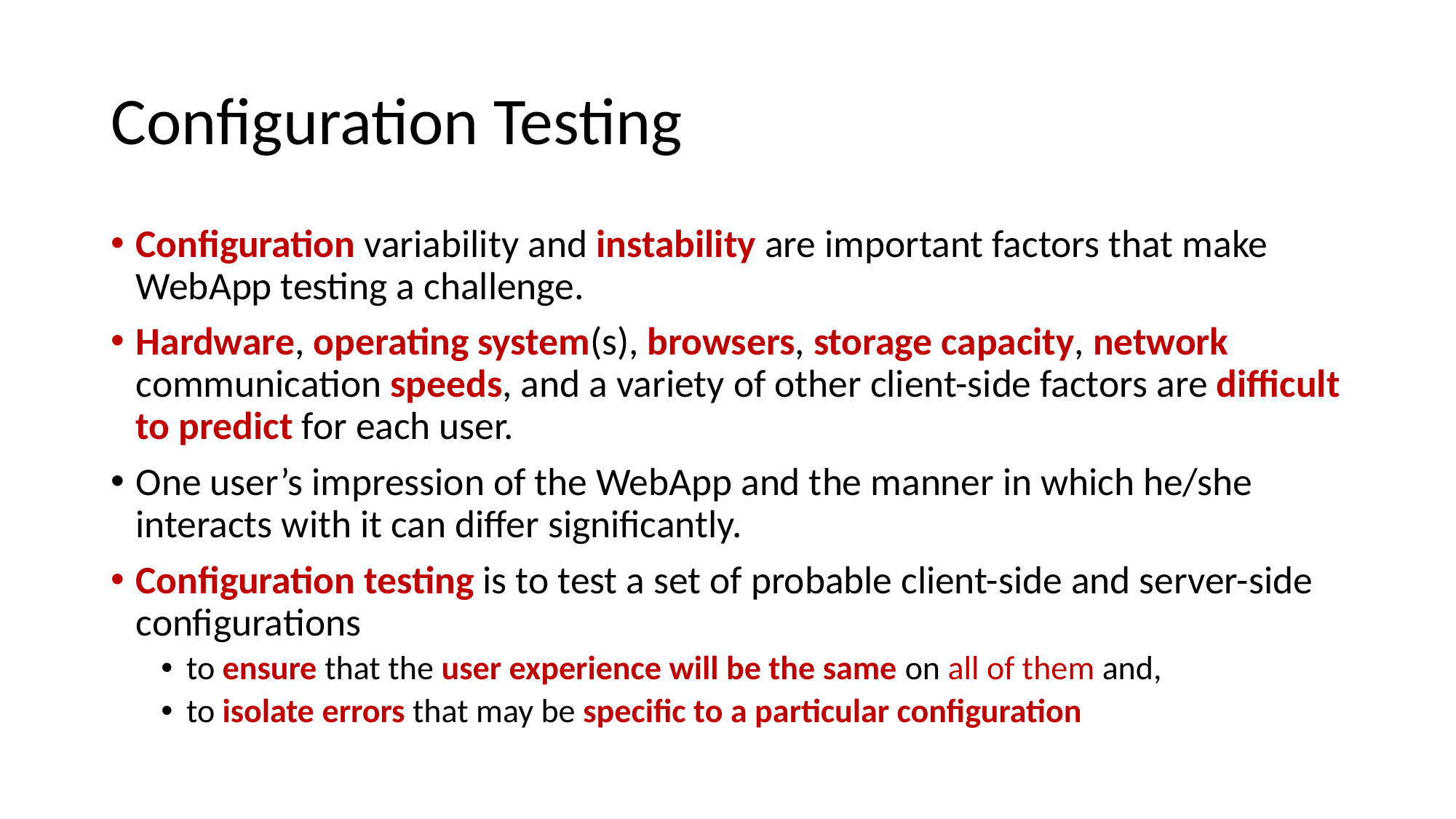

# Configuration Testing
Configuration variability and instability are important factors that make WebApp testing a challenge.
Hardware, operating system(s), browsers, storage capacity, network communication speeds, and a variety of other client-side factors are difficult to predict for each user.
One user’s impression of the WebApp and the manner in which he/she interacts with it can differ significantly.
Configuration testing is to test a set of probable client-side and server-side configurations
to ensure that the user experience will be the same on all of them and,
to isolate errors that may be specific to a particular configuration